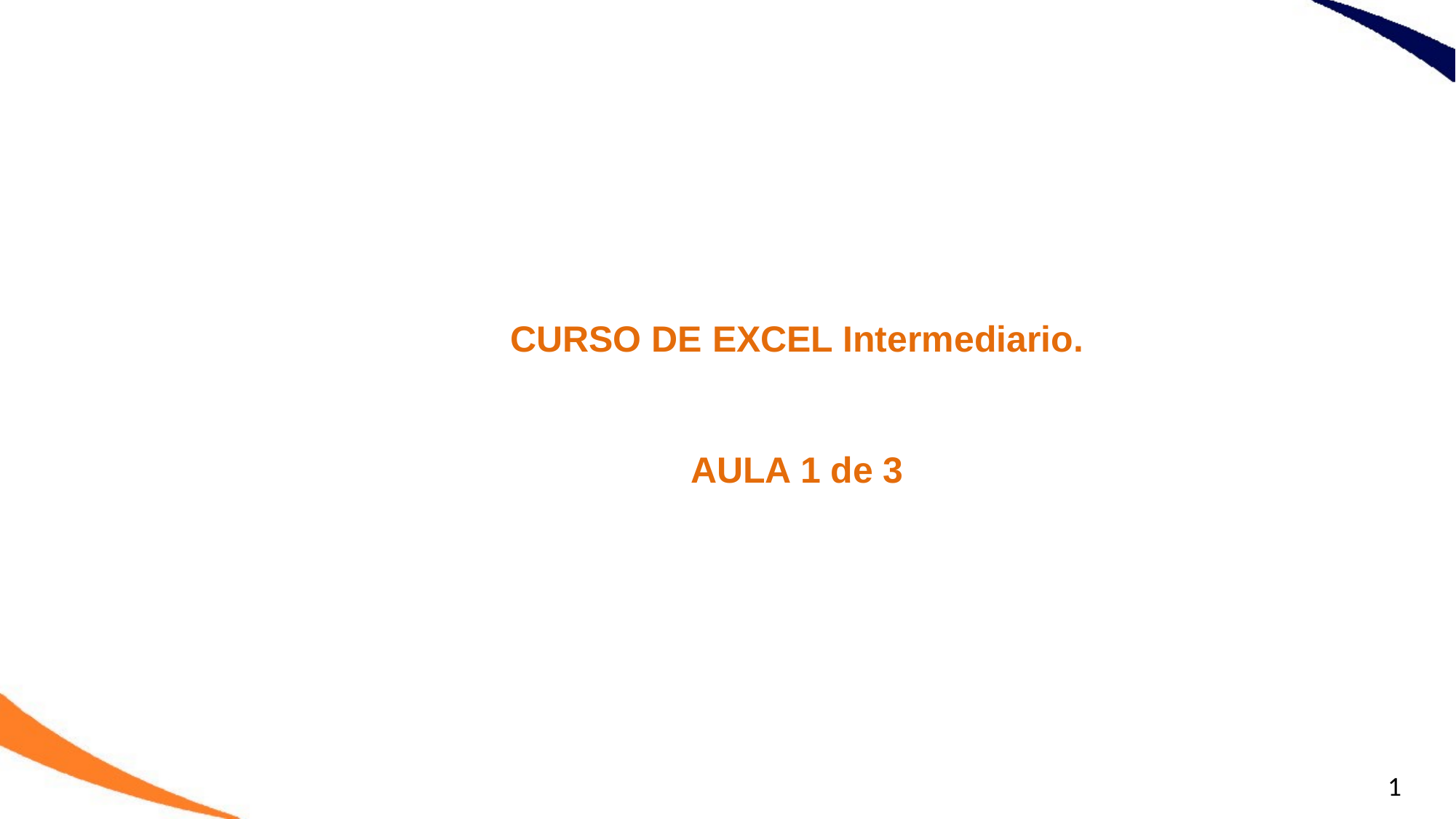

CURSO DE EXCEL Intermediario.

AULA 1 de 3